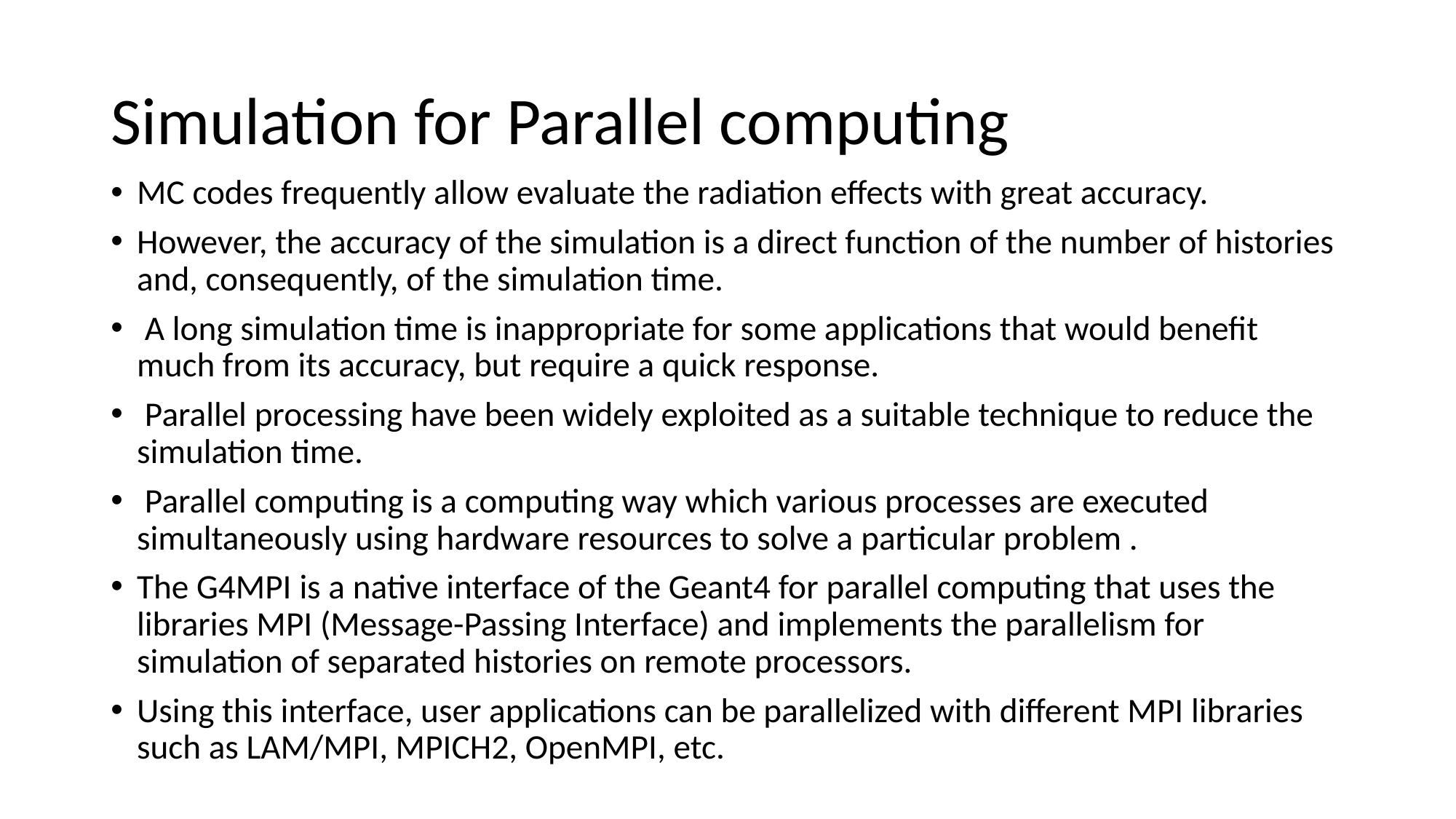

# Simulation for Parallel computing
MC codes frequently allow evaluate the radiation effects with great accuracy.
However, the accuracy of the simulation is a direct function of the number of histories and, consequently, of the simulation time.
 A long simulation time is inappropriate for some applications that would benefit much from its accuracy, but require a quick response.
 Parallel processing have been widely exploited as a suitable technique to reduce the simulation time.
 Parallel computing is a computing way which various processes are executed simultaneously using hardware resources to solve a particular problem .
The G4MPI is a native interface of the Geant4 for parallel computing that uses the libraries MPI (Message-Passing Interface) and implements the parallelism for simulation of separated histories on remote processors.
Using this interface, user applications can be parallelized with different MPI libraries such as LAM/MPI, MPICH2, OpenMPI, etc.